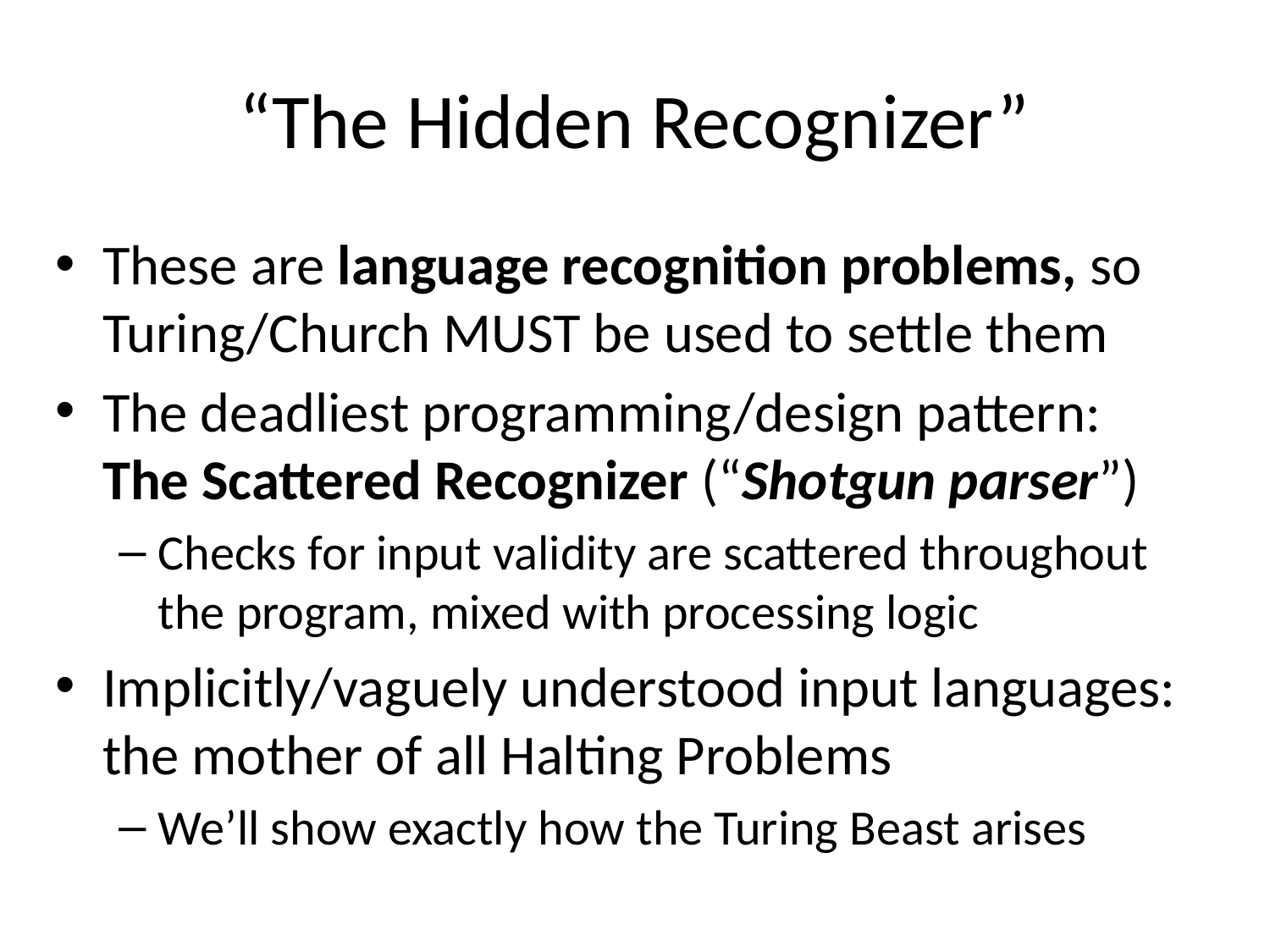

# “The Hidden Recognizer”
These are language recognition problems, so Turing/Church MUST be used to settle them
The deadliest programming/design pattern:
The Scattered Recognizer (“Shotgun parser”)
Checks for input validity are scattered throughout the program, mixed with processing logic
Implicitly/vaguely understood input languages: the mother of all Halting Problems
We’ll show exactly how the Turing Beast arises